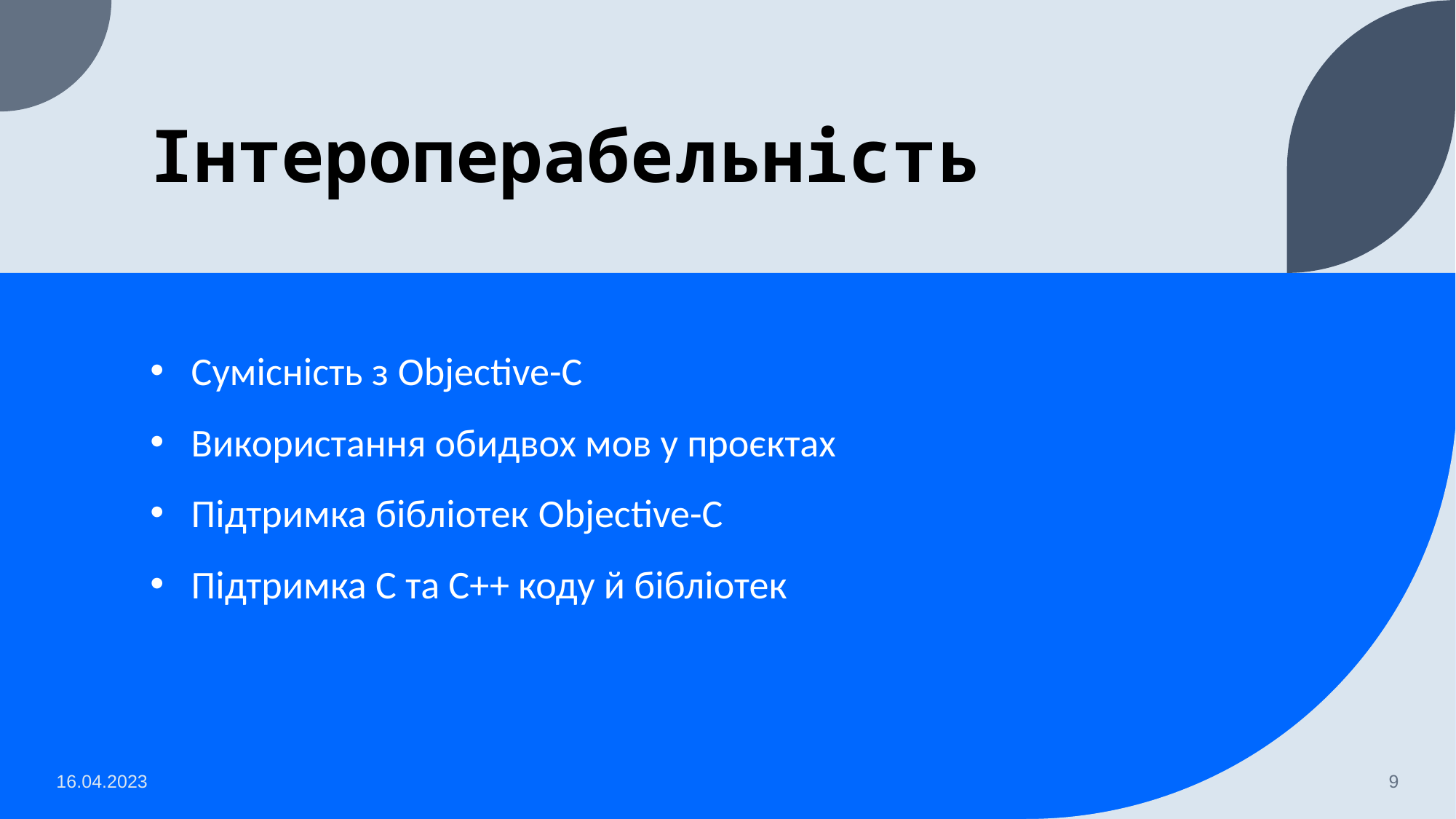

# Інтероперабельність
Сумісність з Objective-C
Використання обидвох мов у проєктах
Підтримка бібліотек Objective-C
Підтримка С та С++ коду й бібліотек
16.04.2023
9